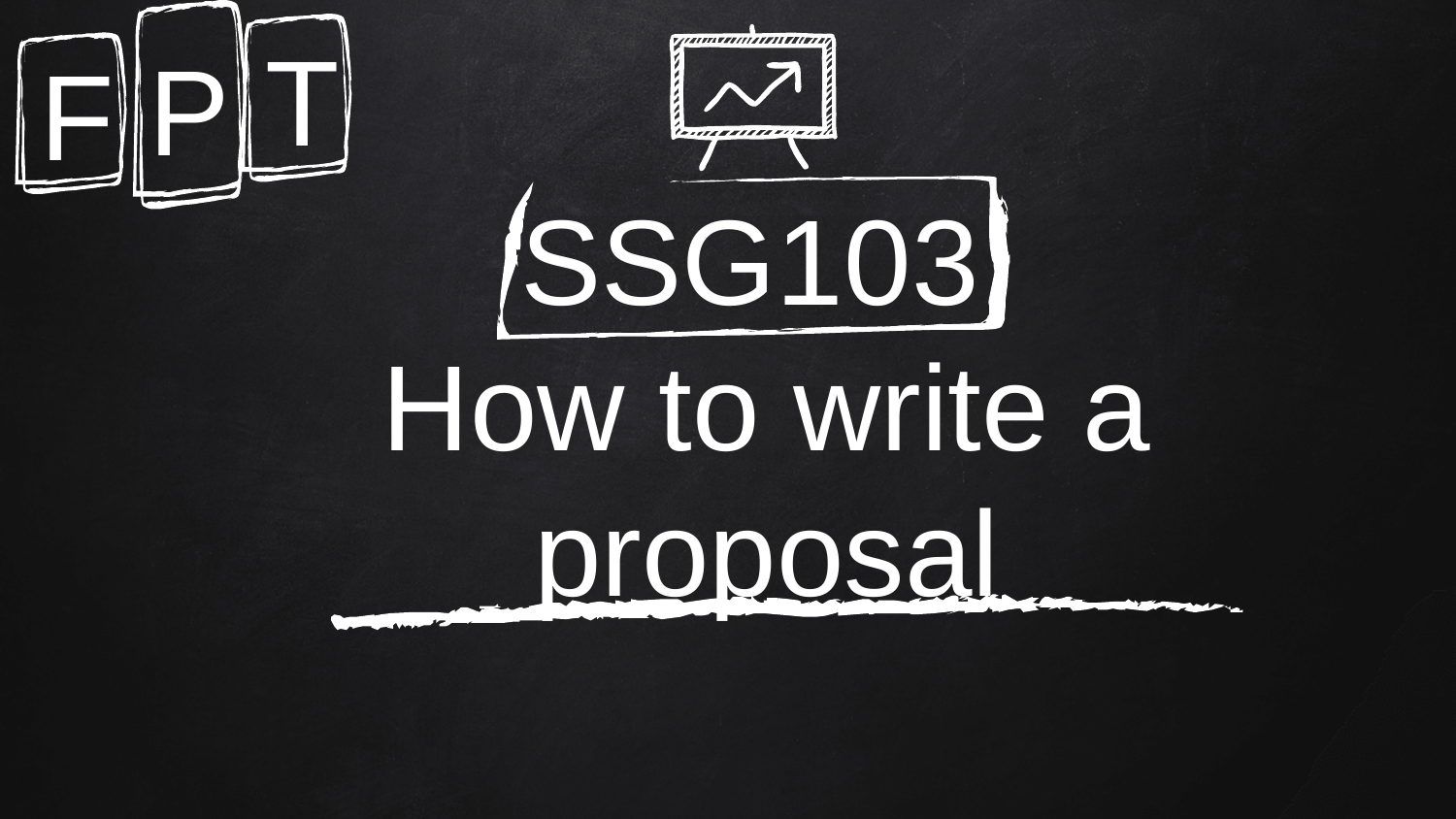

T

P

F

# SSG103 How to write a proposal